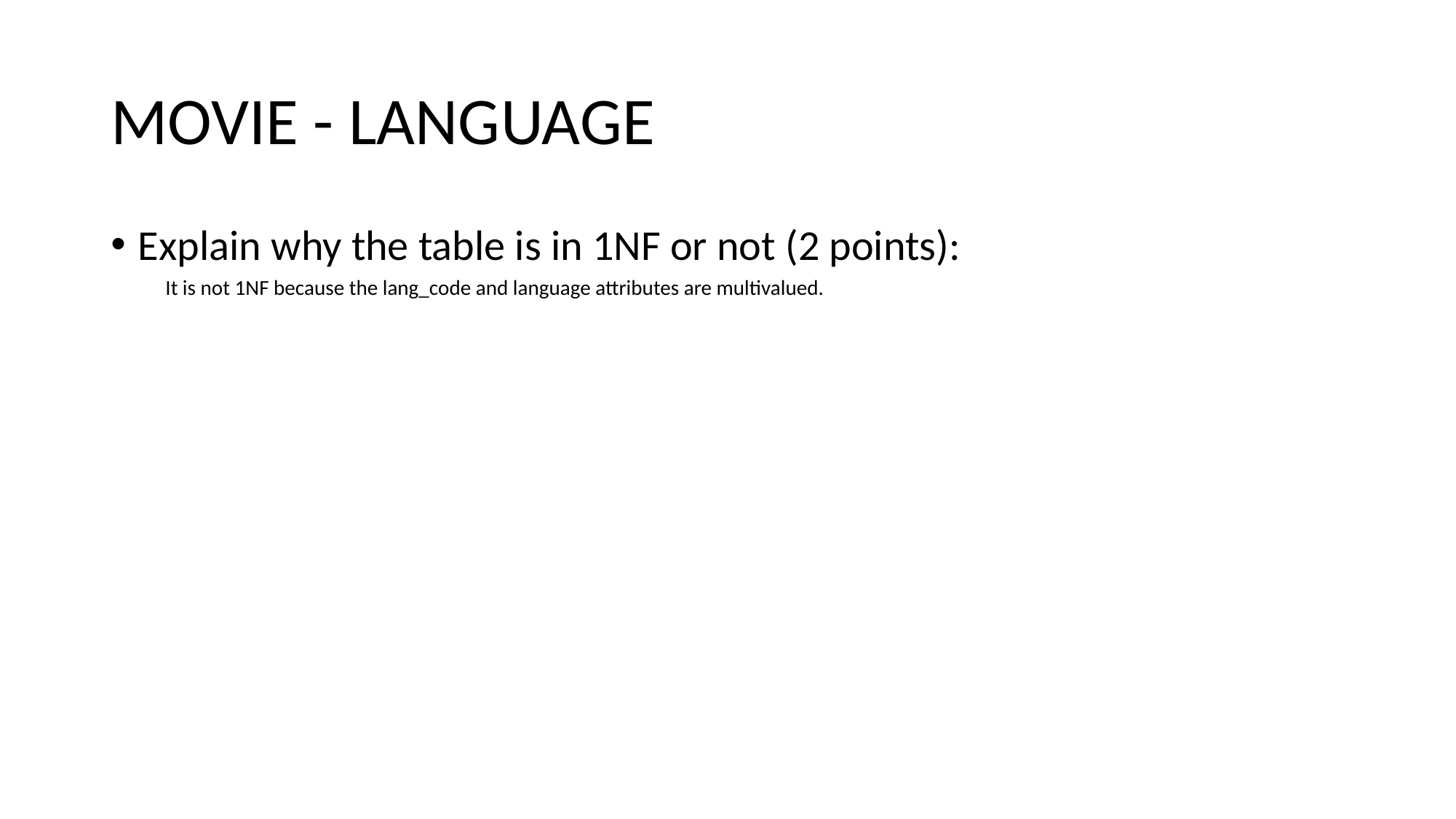

# MOVIE - LANGUAGE
Explain why the table is in 1NF or not (2 points):
It is not 1NF because the lang_code and language attributes are multivalued.